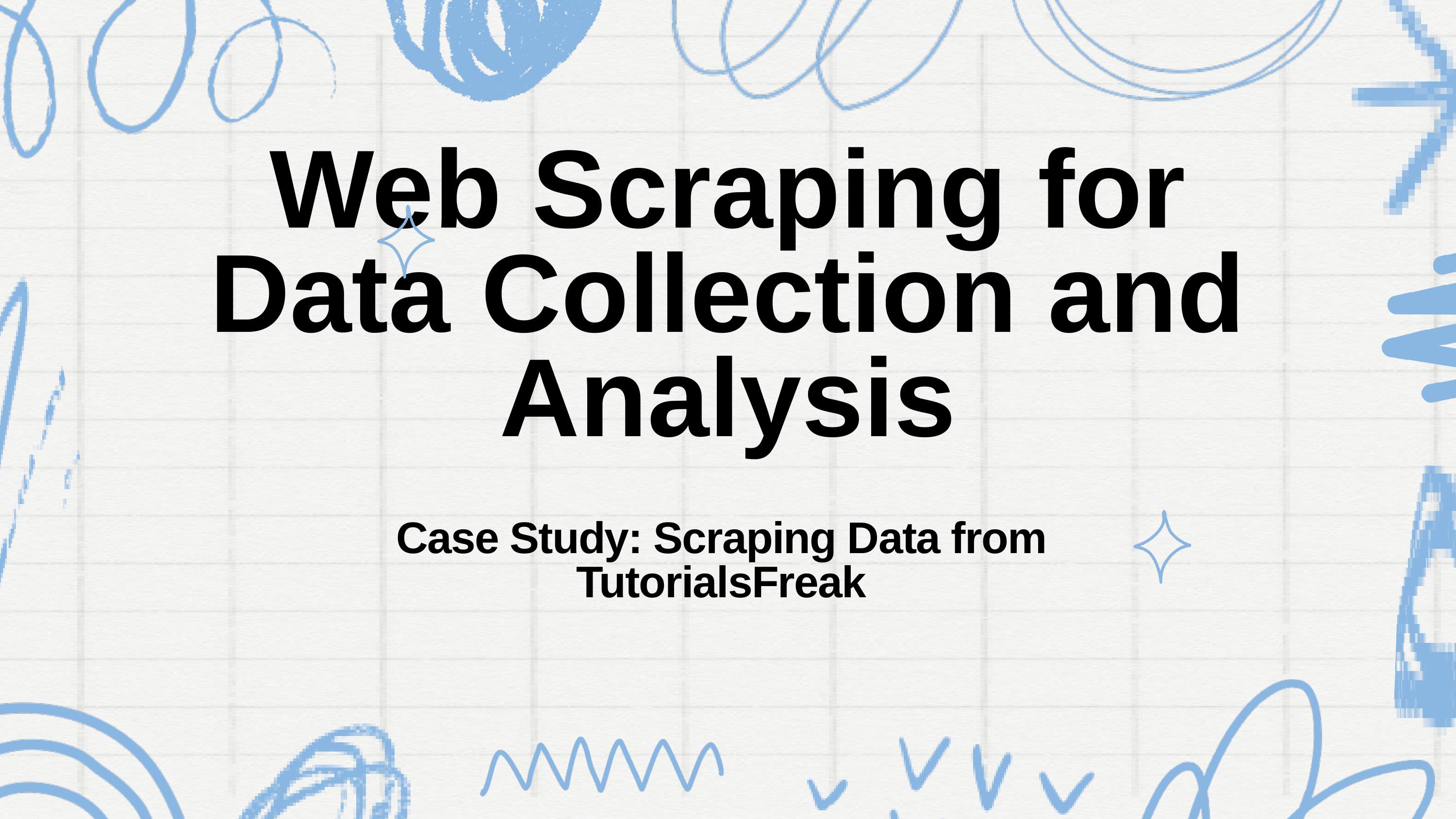

Web Scraping for Data Collection and Analysis

Case Study: Scraping Data from TutorialsFreak